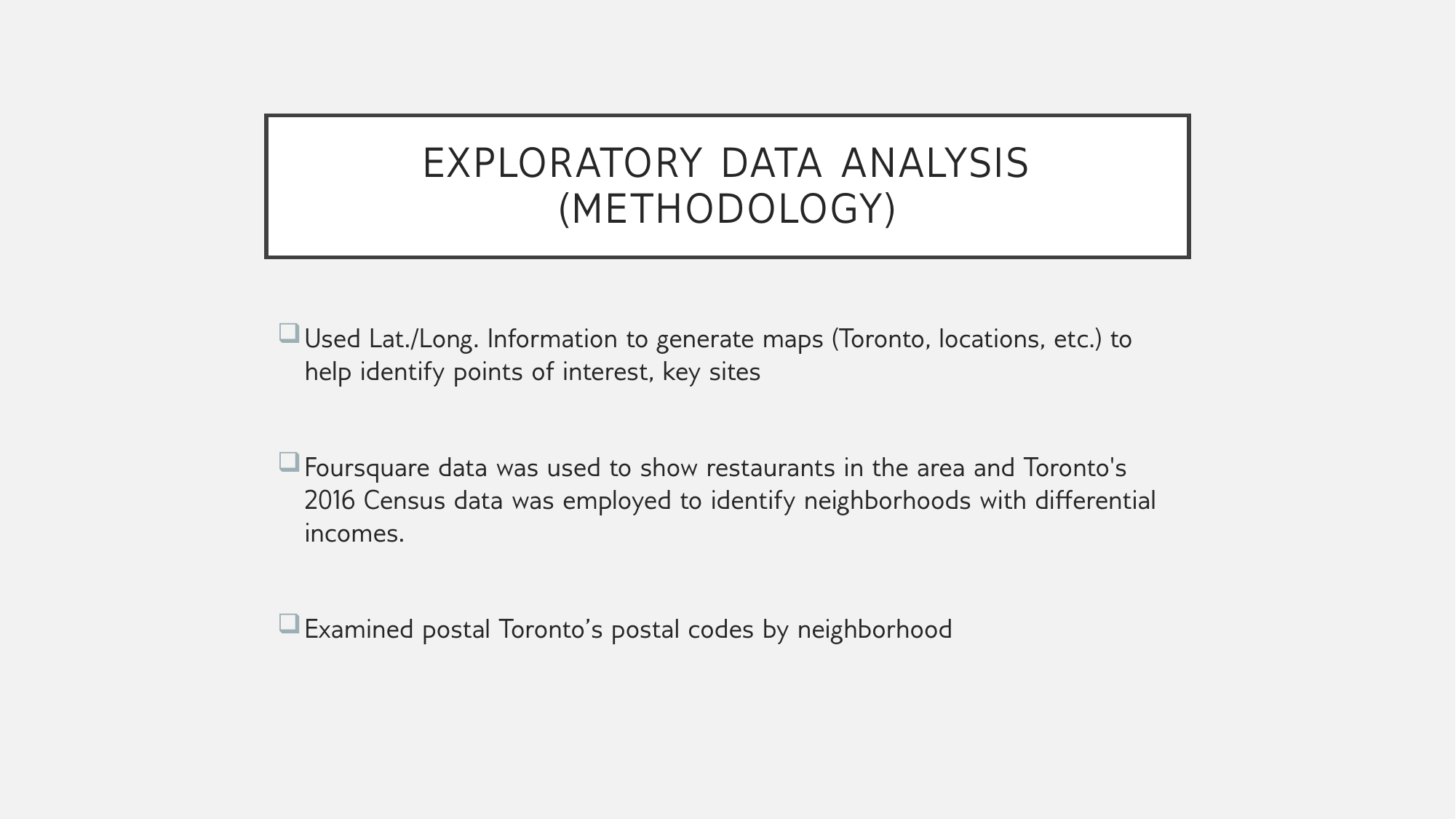

# Exploratory Data analysis (Methodology)
Used Lat./Long. Information to generate maps (Toronto, locations, etc.) to help identify points of interest, key sites

Foursquare data was used to show restaurants in the area and Toronto's 2016 Census data was employed to identify neighborhoods with differential incomes.

Examined postal Toronto’s postal codes by neighborhood